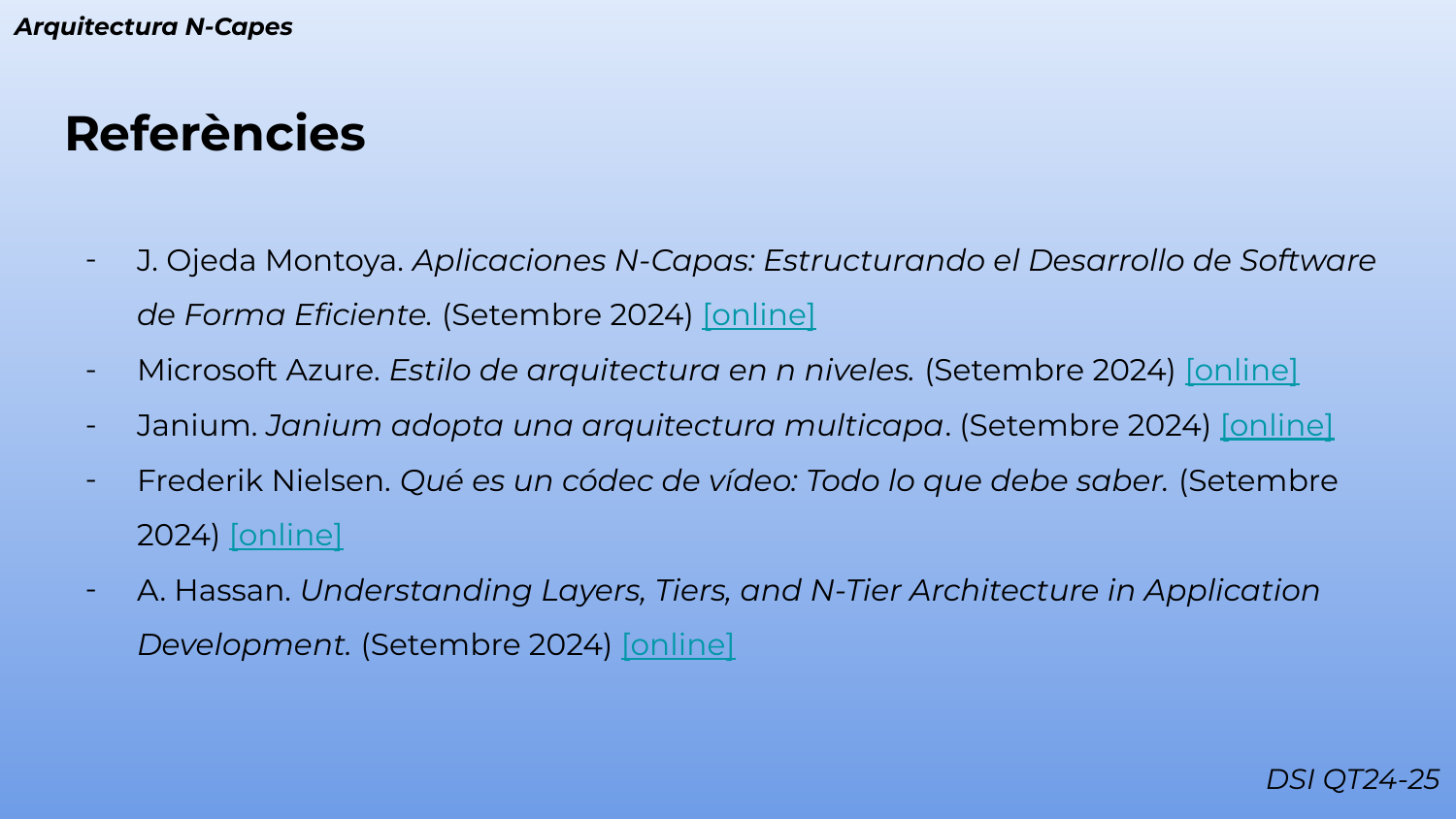

Arquitectura N-Capes
# Referències
J. Ojeda Montoya. Aplicaciones N-Capas: Estructurando el Desarrollo de Software de Forma Eficiente. (Setembre 2024) [online]
Microsoft Azure. Estilo de arquitectura en n niveles. (Setembre 2024) [online]
Janium. Janium adopta una arquitectura multicapa. (Setembre 2024) [online]
Frederik Nielsen. Qué es un códec de vídeo: Todo lo que debe saber. (Setembre 2024) [online]
A. Hassan. Understanding Layers, Tiers, and N-Tier Architecture in Application Development. (Setembre 2024) [online]
DSI QT24-25